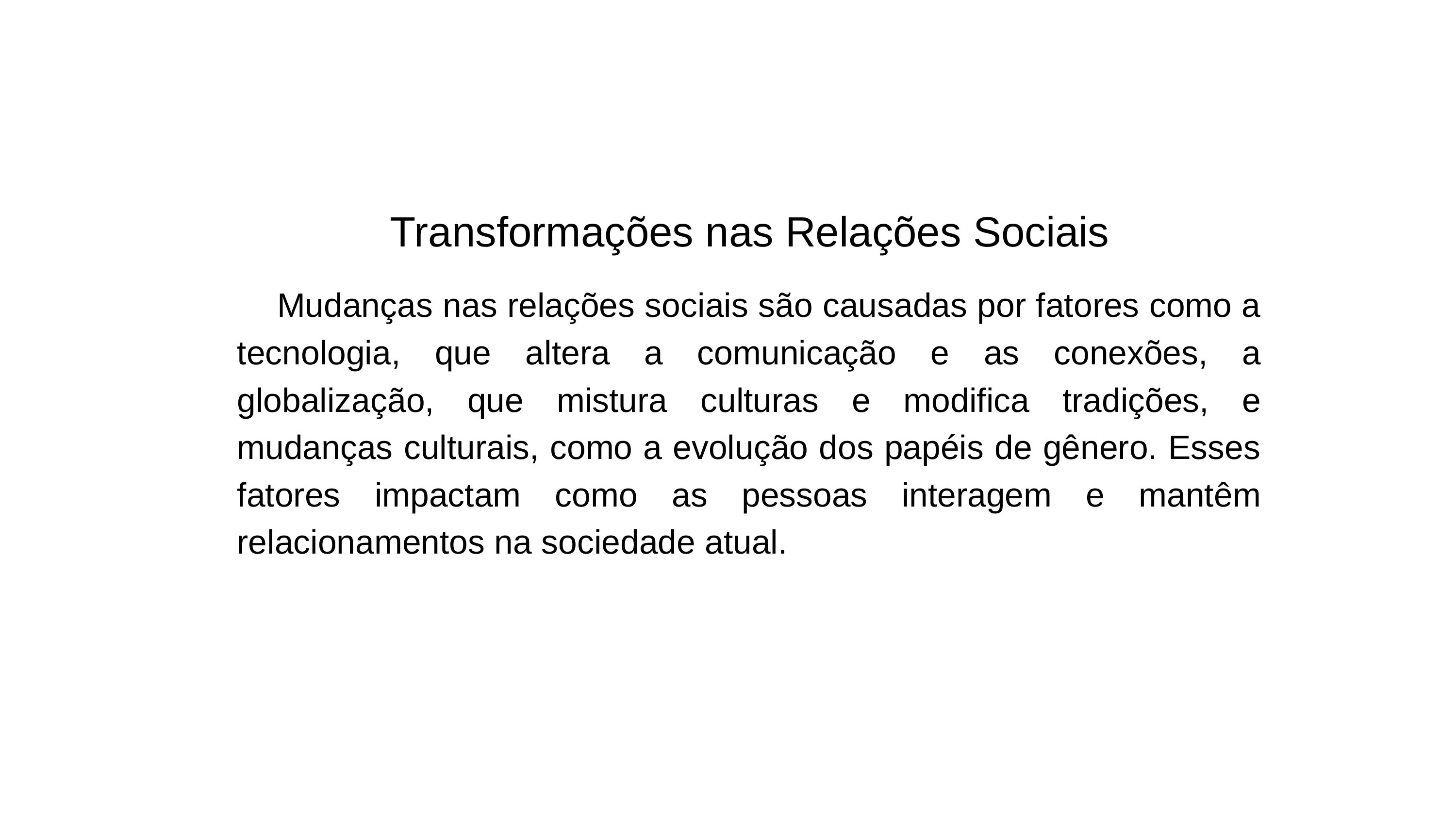

Transformações nas Relações Sociais
    Mudanças nas relações sociais são causadas por fatores como a tecnologia, que altera a comunicação e as conexões, a globalização, que mistura culturas e modifica tradições, e mudanças culturais, como a evolução dos papéis de gênero. Esses fatores impactam como as pessoas interagem e mantêm relacionamentos na sociedade atual.